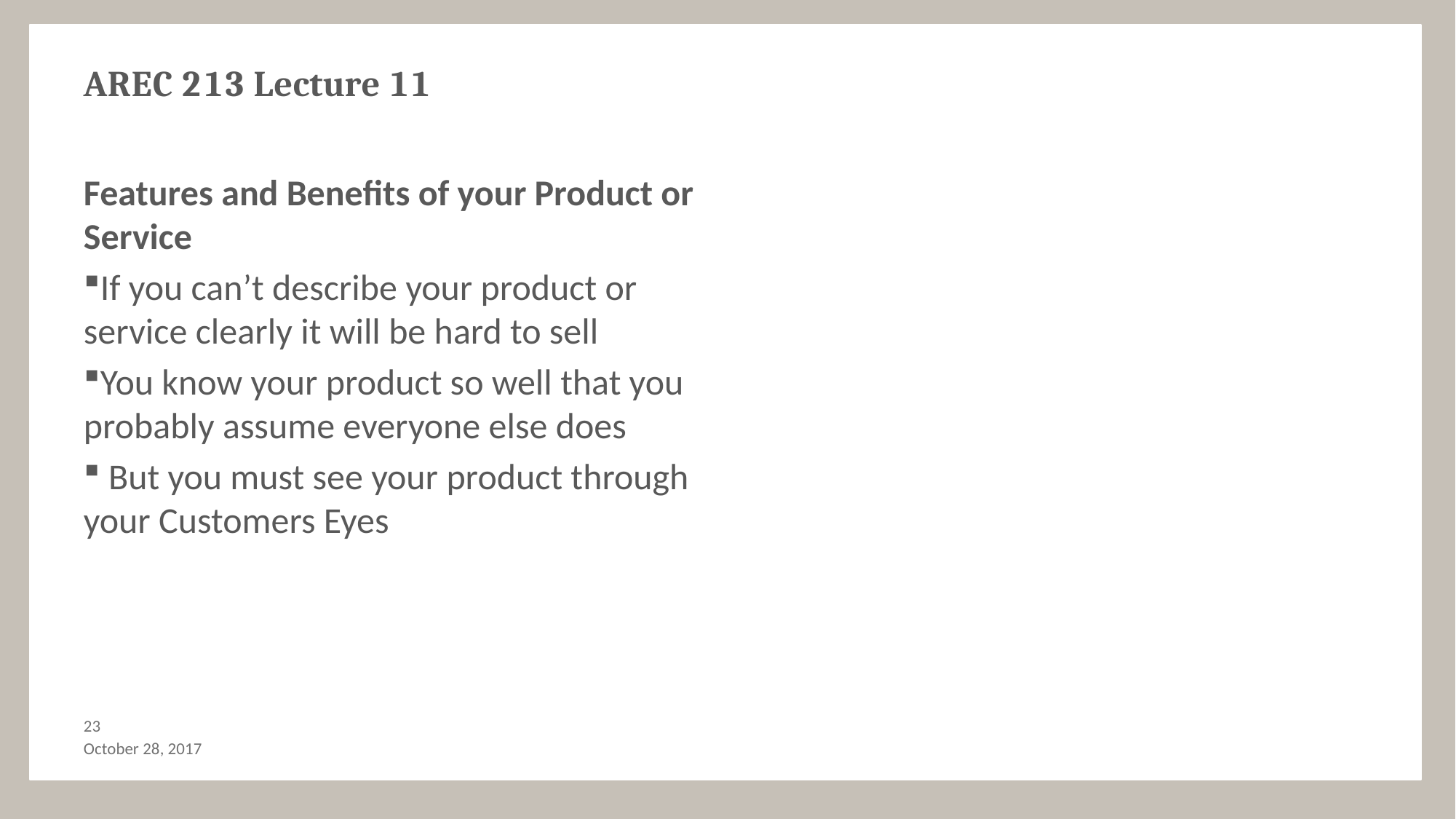

# AREC 213 Lecture 11
Features and Benefits of your Product or Service
If you can’t describe your product or service clearly it will be hard to sell
You know your product so well that you probably assume everyone else does
 But you must see your product through your Customers Eyes

23
October 28, 2017